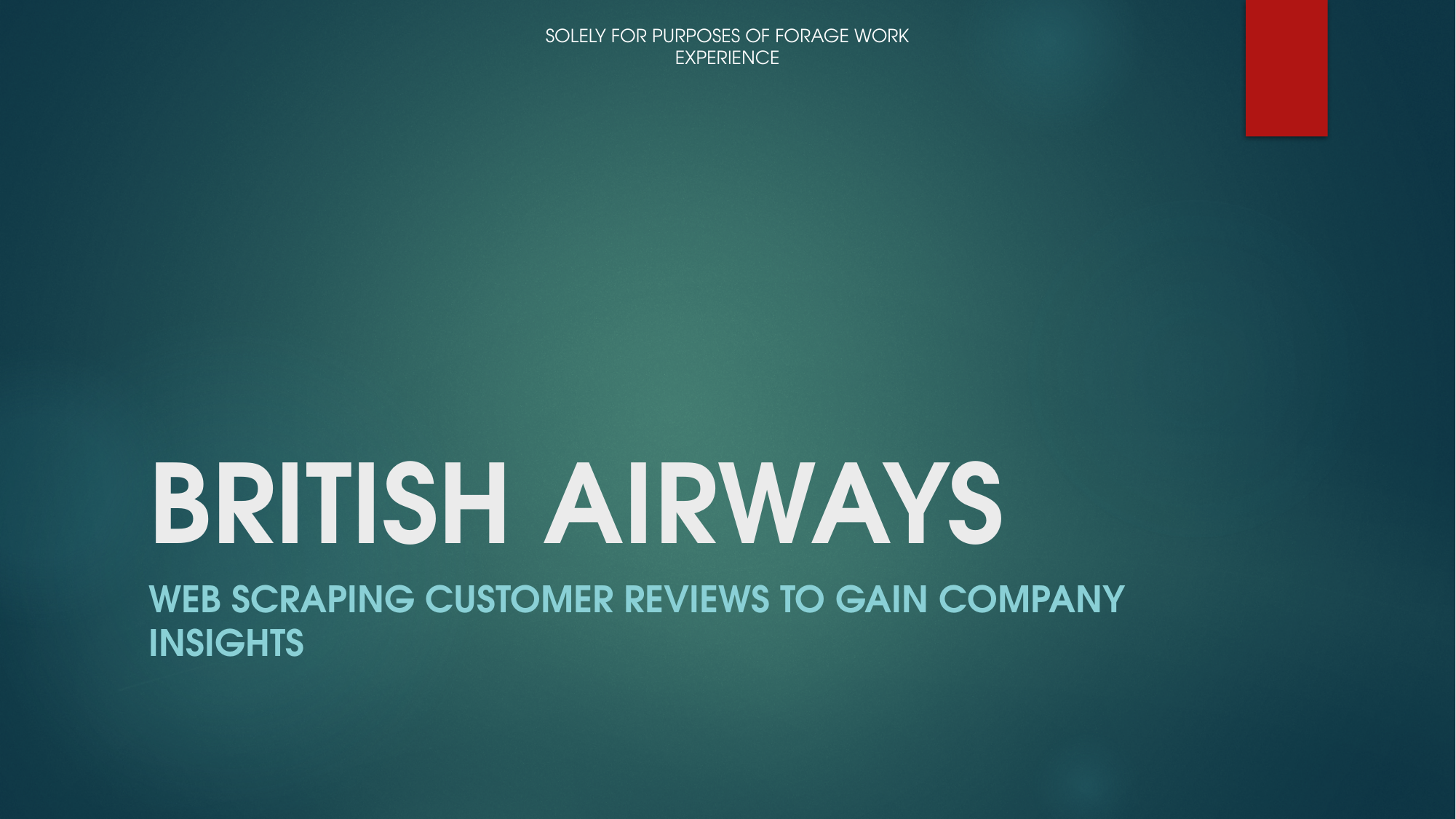

# BRITISH AIRWAYS
Web scraping CUSTOMER REVIEWS to gain company insights